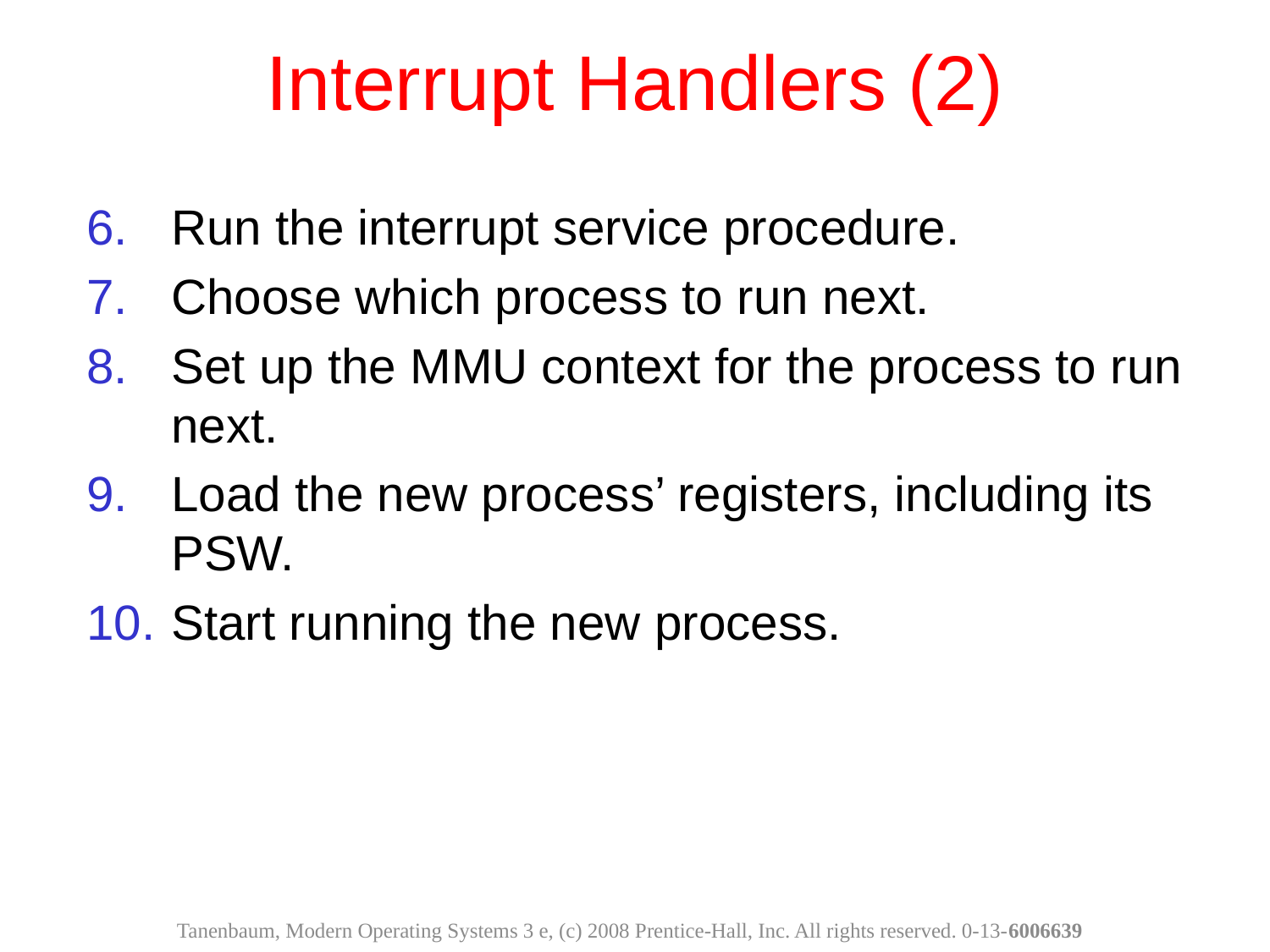

# Interrupt Handlers (2)
Run the interrupt service procedure.
Choose which process to run next.
Set up the MMU context for the process to run next.
Load the new process’ registers, including its PSW.
Start running the new process.
Tanenbaum, Modern Operating Systems 3 e, (c) 2008 Prentice-Hall, Inc. All rights reserved. 0-13-6006639